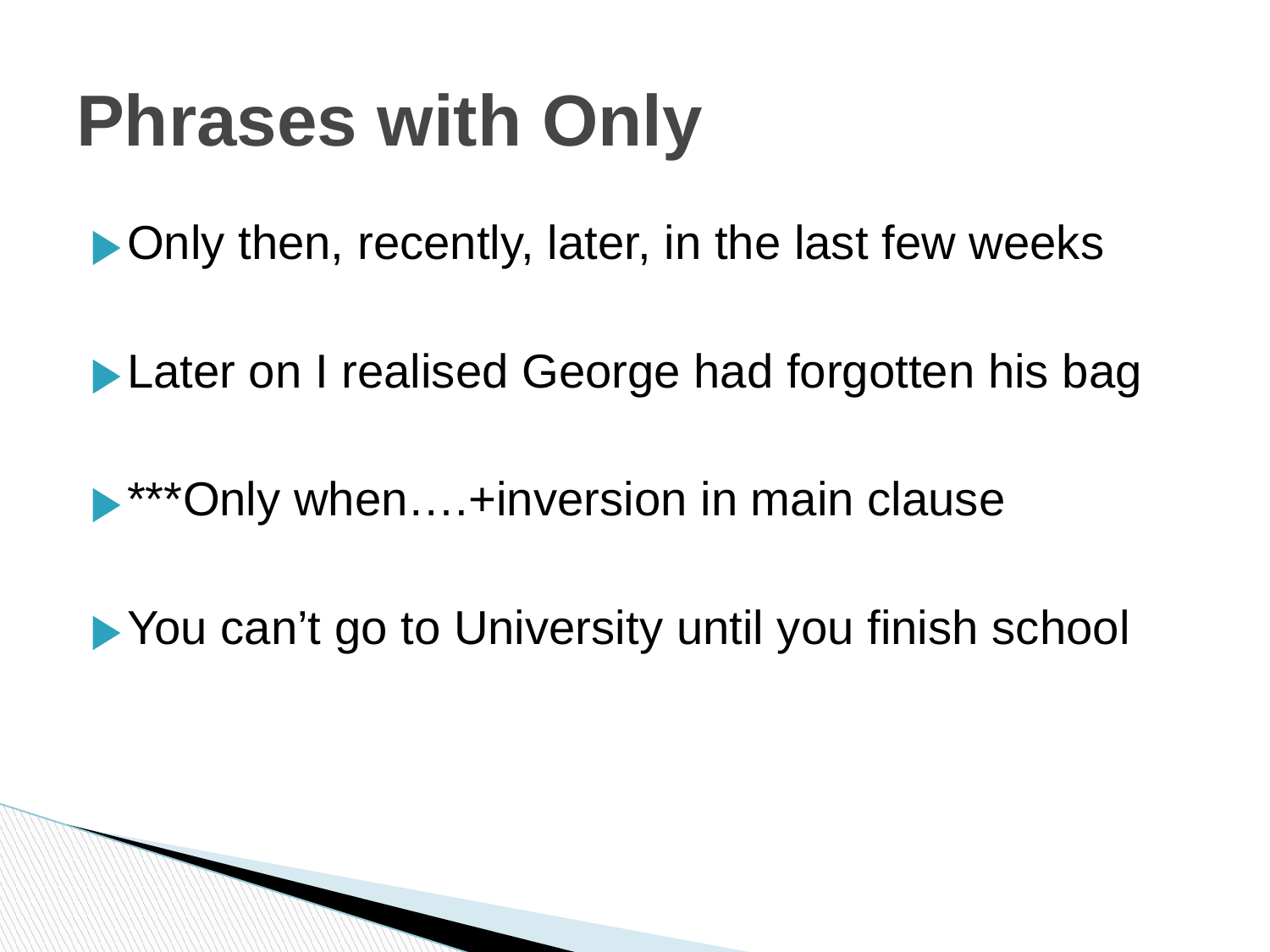

# Phrases with Only
Only then, recently, later, in the last few weeks

Later on I realised George had forgotten his bag

***Only when….+inversion in main clause

You can’t go to University until you finish school